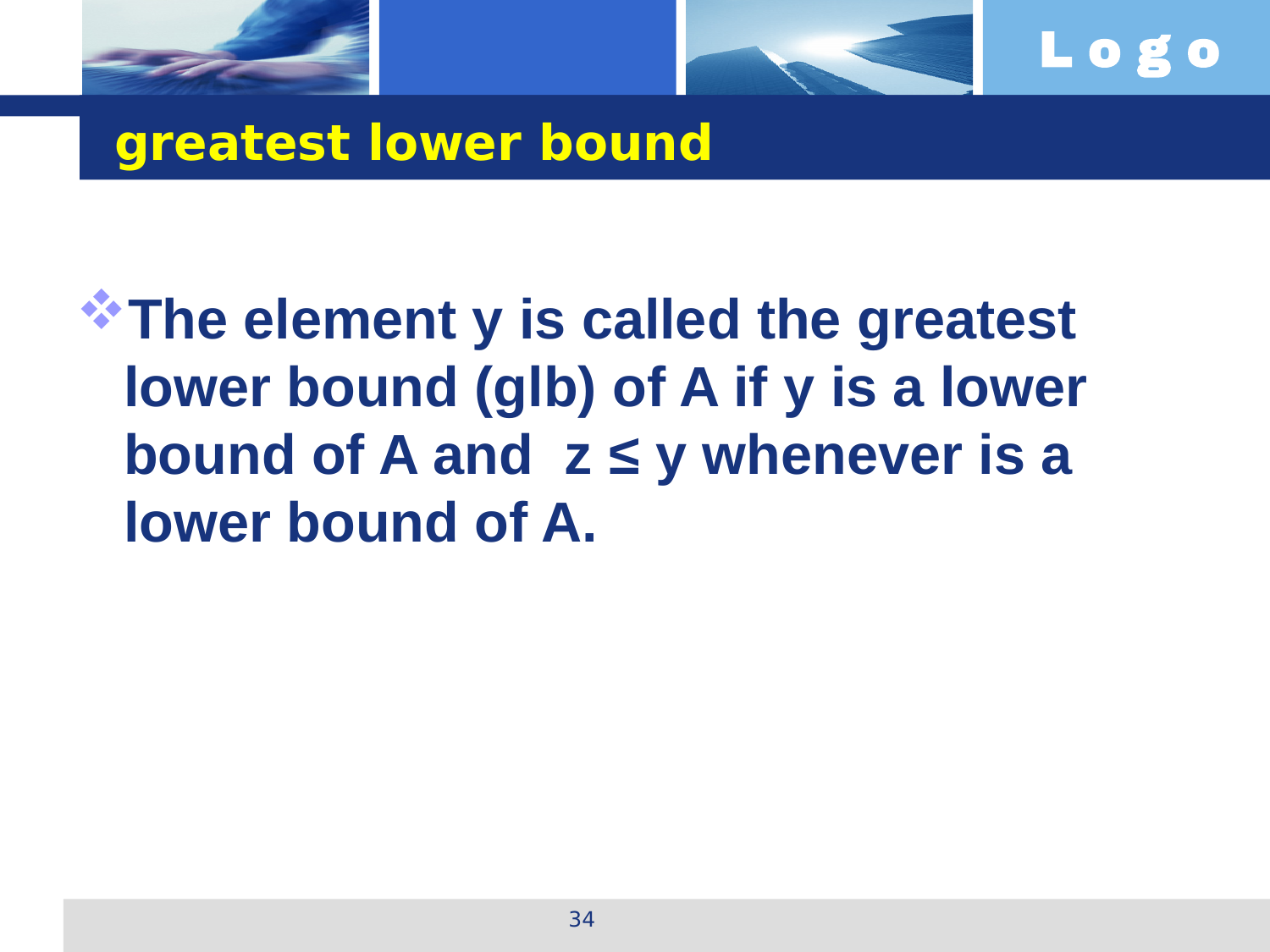

# greatest lower bound

The element y is called the greatest lower bound (glb) of A if y is a lower bound of A and  z ≤ y whenever is a lower bound of A.
34